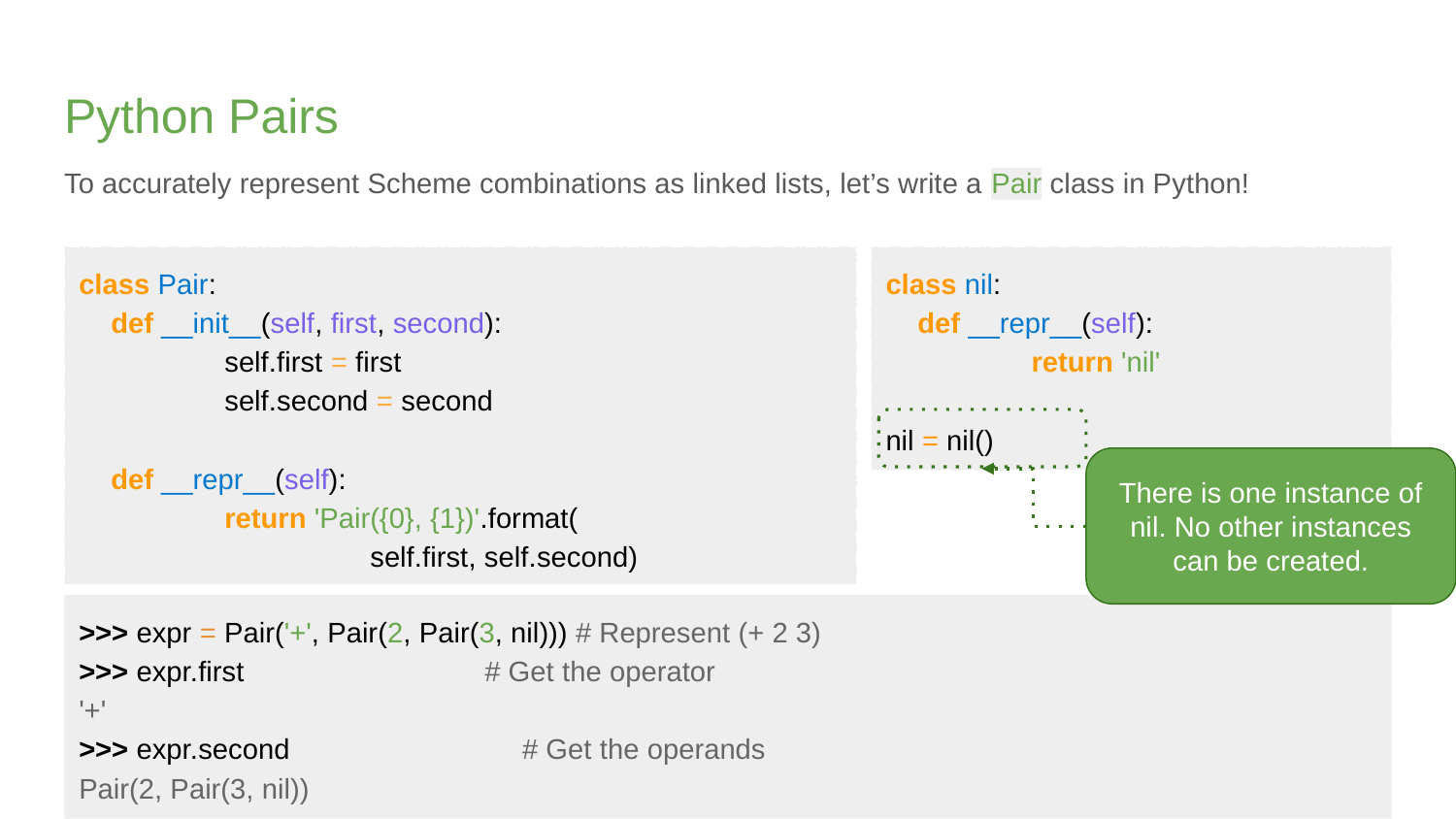

# Python Pairs
To accurately represent Scheme combinations as linked lists, let’s write a Pair class in Python!
class Pair:
    def __init__(self, first, second):
	self.first = first
	self.second = second

    def __repr__(self):
	return 'Pair({0}, {1})'.format(
		self.first, self.second)
class nil:
    def __repr__(self):
	return 'nil'

nil = nil()

There is one instance of nil. No other instances can be created.
>>> expr = Pair('+', Pair(2, Pair(3, nil))) # Represent (+ 2 3)
>>> expr.first                              # Get the operator
'+'
>>> expr.second                             # Get the operands
Pair(2, Pair(3, nil))